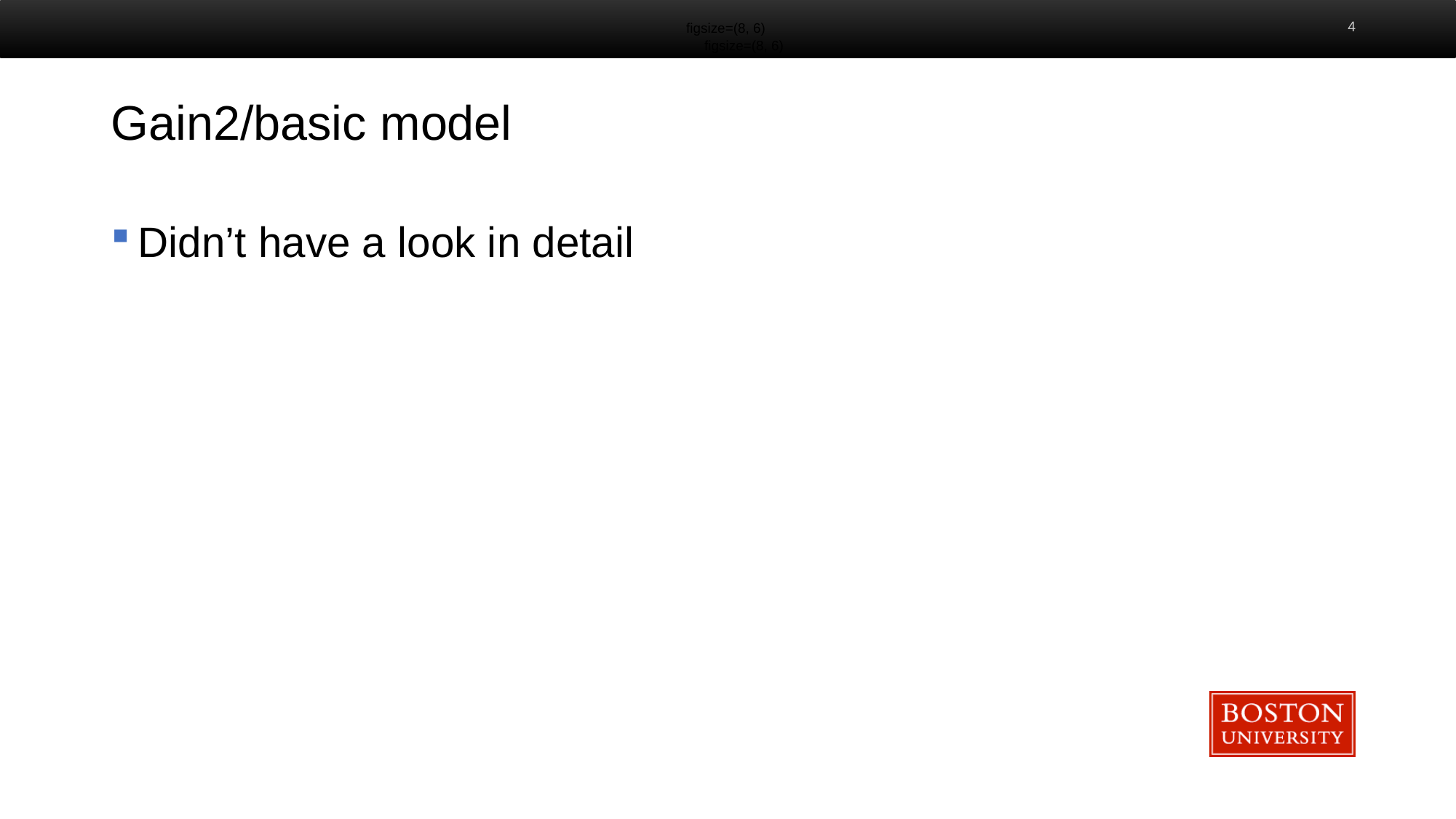

figsize=(8, 6)
figsize=(8, 6)
# Gain2/basic model
Didn’t have a look in detail